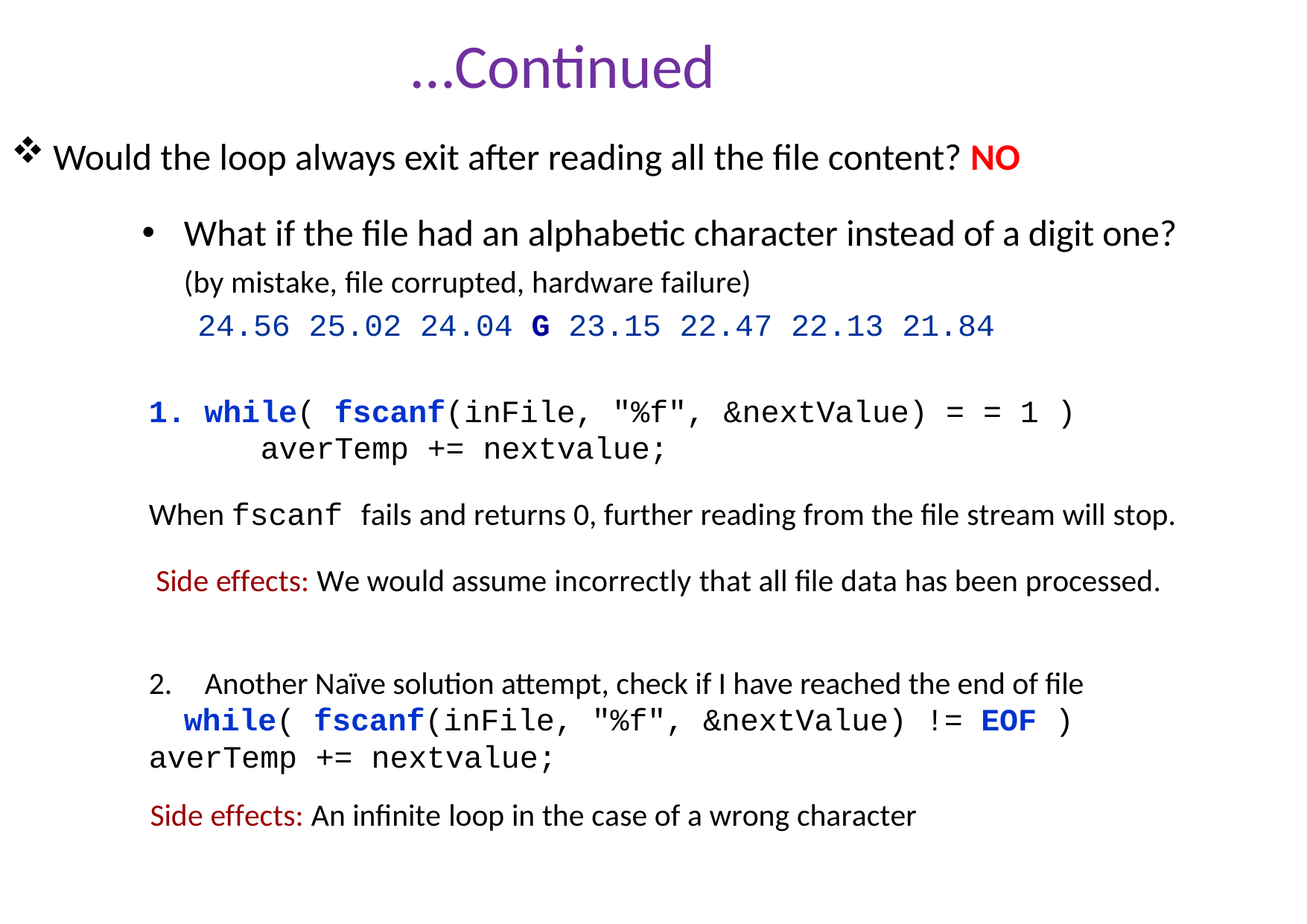

# …Continued
Would the loop always exit after reading all the file content? NO
What if the file had an alphabetic character instead of a digit one?
(by mistake, file corrupted, hardware failure)
24.56 25.02 24.04 G 23.15 22.47 22.13 21.84

1. while( fscanf(inFile, "%f", &nextValue) = = 1 ) 		averTemp += nextvalue;
When fscanf fails and returns 0, further reading from the file stream will stop.
 Side effects: We would assume incorrectly that all file data has been processed.

Another Naïve solution attempt, check if I have reached the end of file
     while( fscanf(inFile, "%f", &nextValue) != EOF ) 	averTemp += nextvalue;
Side effects: An infinite loop in the case of a wrong character